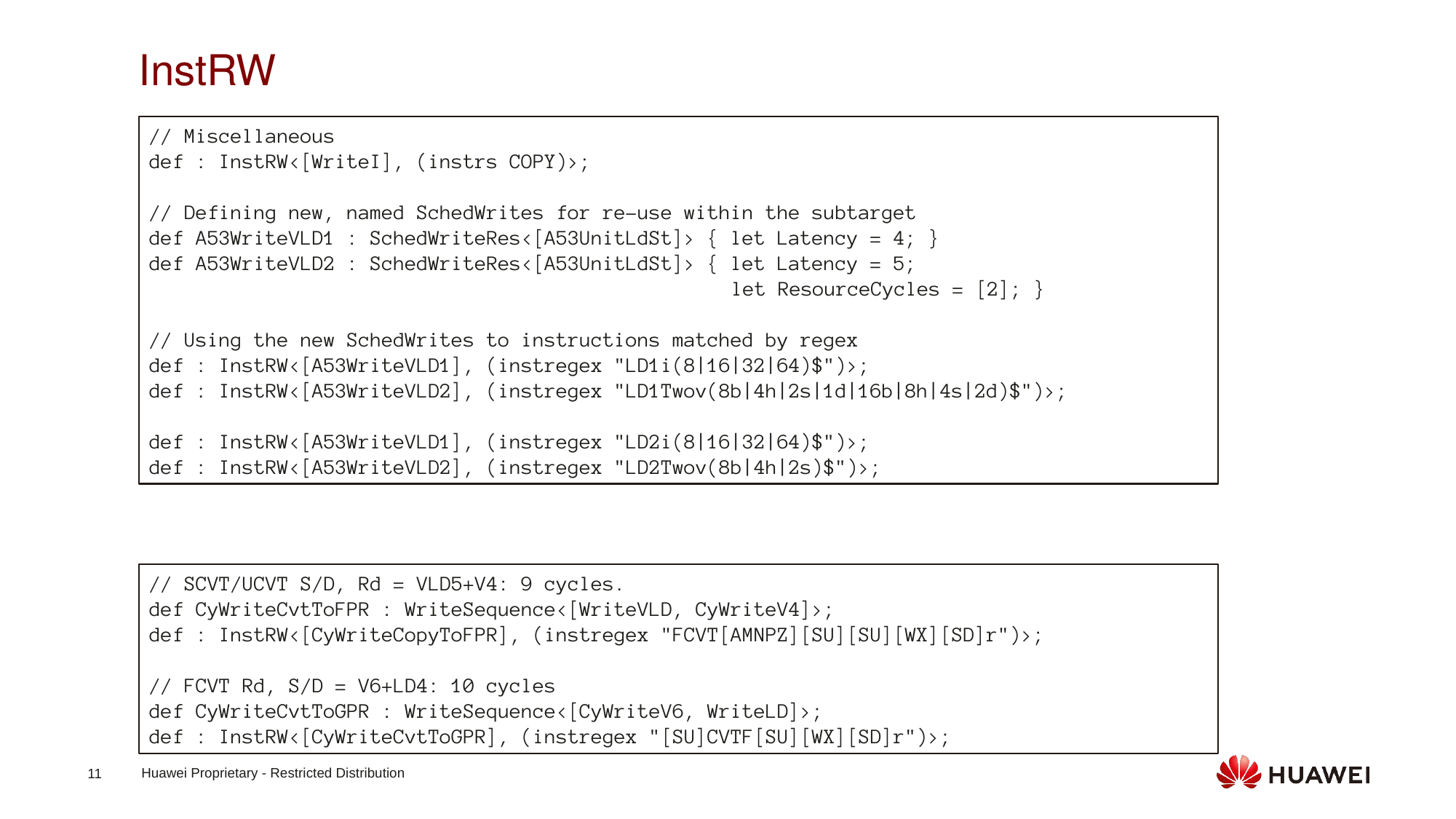

InstRW
// Miscellaneous
def : InstRW<[WriteI], (instrs COPY)>;

// Defining new, named SchedWrites for re-use within the subtarget
def A53WriteVLD1 : SchedWriteRes<[A53UnitLdSt]> { let Latency = 4; }
def A53WriteVLD2 : SchedWriteRes<[A53UnitLdSt]> { let Latency = 5;
                                                  let ResourceCycles = [2]; }

// Using the new SchedWrites to instructions matched by regex
def : InstRW<[A53WriteVLD1], (instregex "LD1i(8|16|32|64)$")>;
def : InstRW<[A53WriteVLD2], (instregex "LD1Twov(8b|4h|2s|1d|16b|8h|4s|2d)$")>;

def : InstRW<[A53WriteVLD1], (instregex "LD2i(8|16|32|64)$")>;
def : InstRW<[A53WriteVLD2], (instregex "LD2Twov(8b|4h|2s)$")>;
// SCVT/UCVT S/D, Rd = VLD5+V4: 9 cycles.
def CyWriteCvtToFPR : WriteSequence<[WriteVLD, CyWriteV4]>;
def : InstRW<[CyWriteCopyToFPR], (instregex "FCVT[AMNPZ][SU][SU][WX][SD]r")>;

// FCVT Rd, S/D = V6+LD4: 10 cycles
def CyWriteCvtToGPR : WriteSequence<[CyWriteV6, WriteLD]>;
def : InstRW<[CyWriteCvtToGPR], (instregex "[SU]CVTF[SU][WX][SD]r")>;